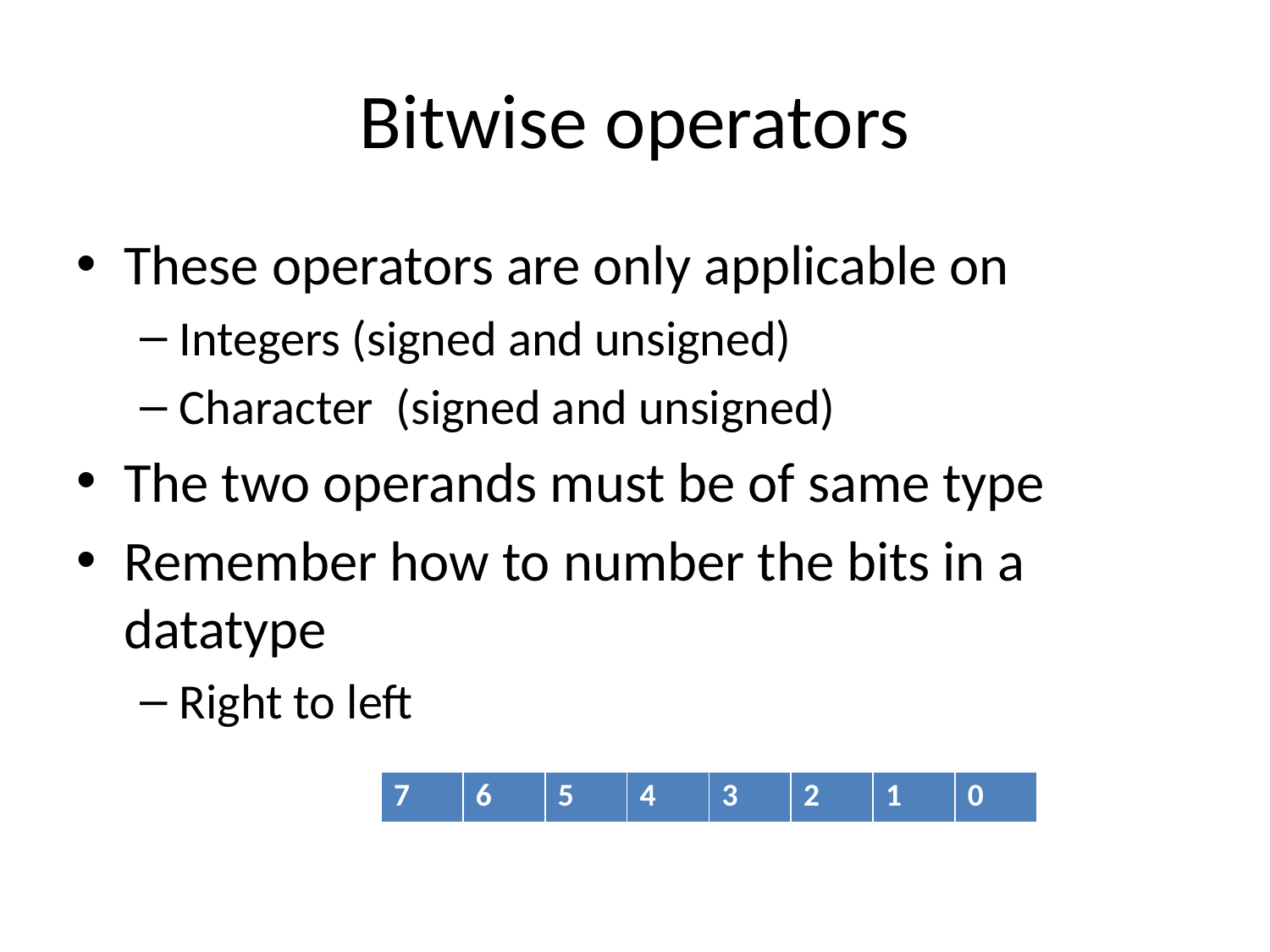

# Bitwise operators
These operators are only applicable on
Integers (signed and unsigned)
Character  (signed and unsigned)
The two operands must be of same type
Remember how to number the bits in a datatype
Right to left

| 7 | 6 | 5 | 4 | 3 | 2 | 1 | 0 |
| --- | --- | --- | --- | --- | --- | --- | --- |